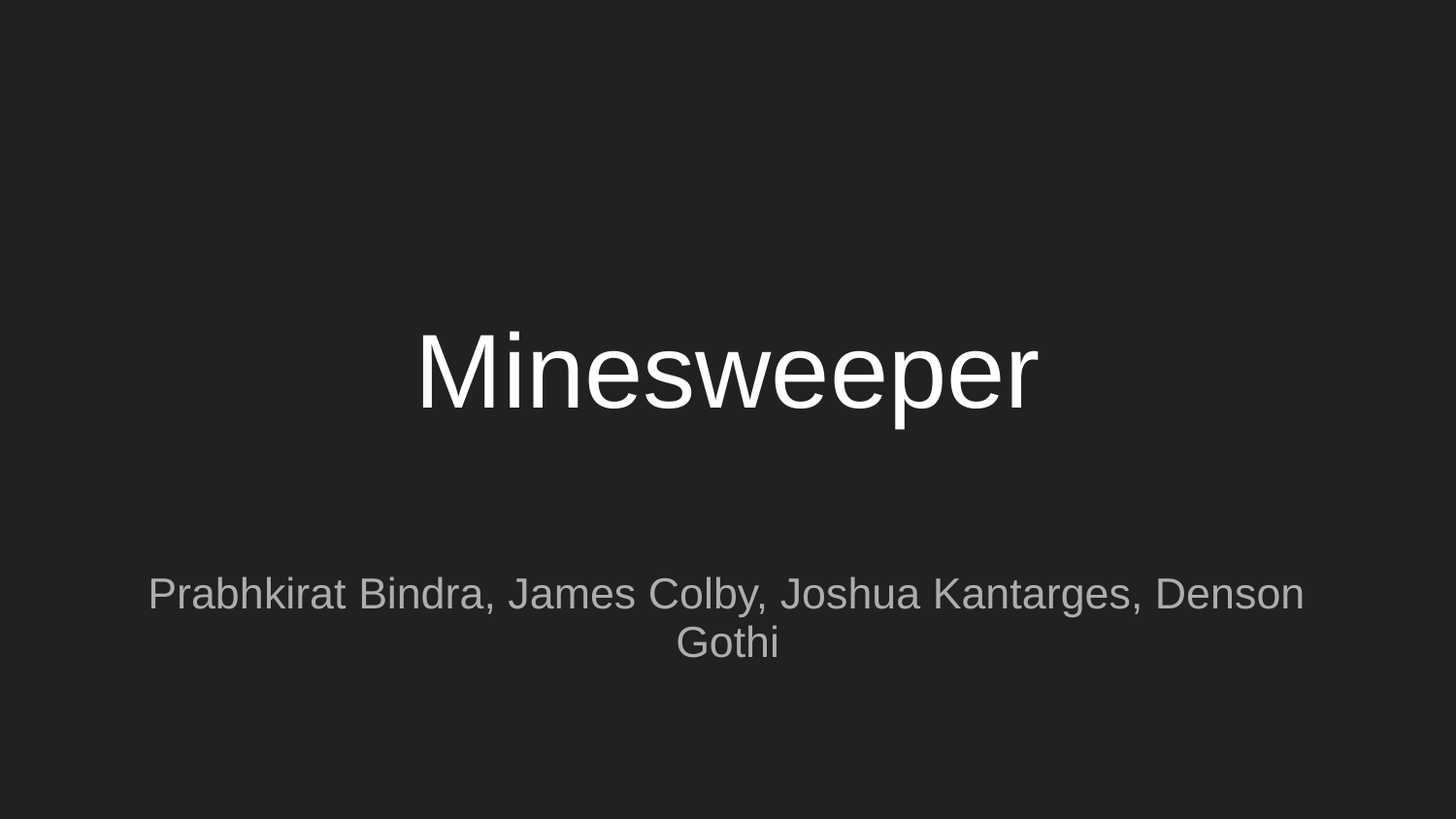

# Minesweeper
Prabhkirat Bindra, James Colby, Joshua Kantarges, Denson Gothi